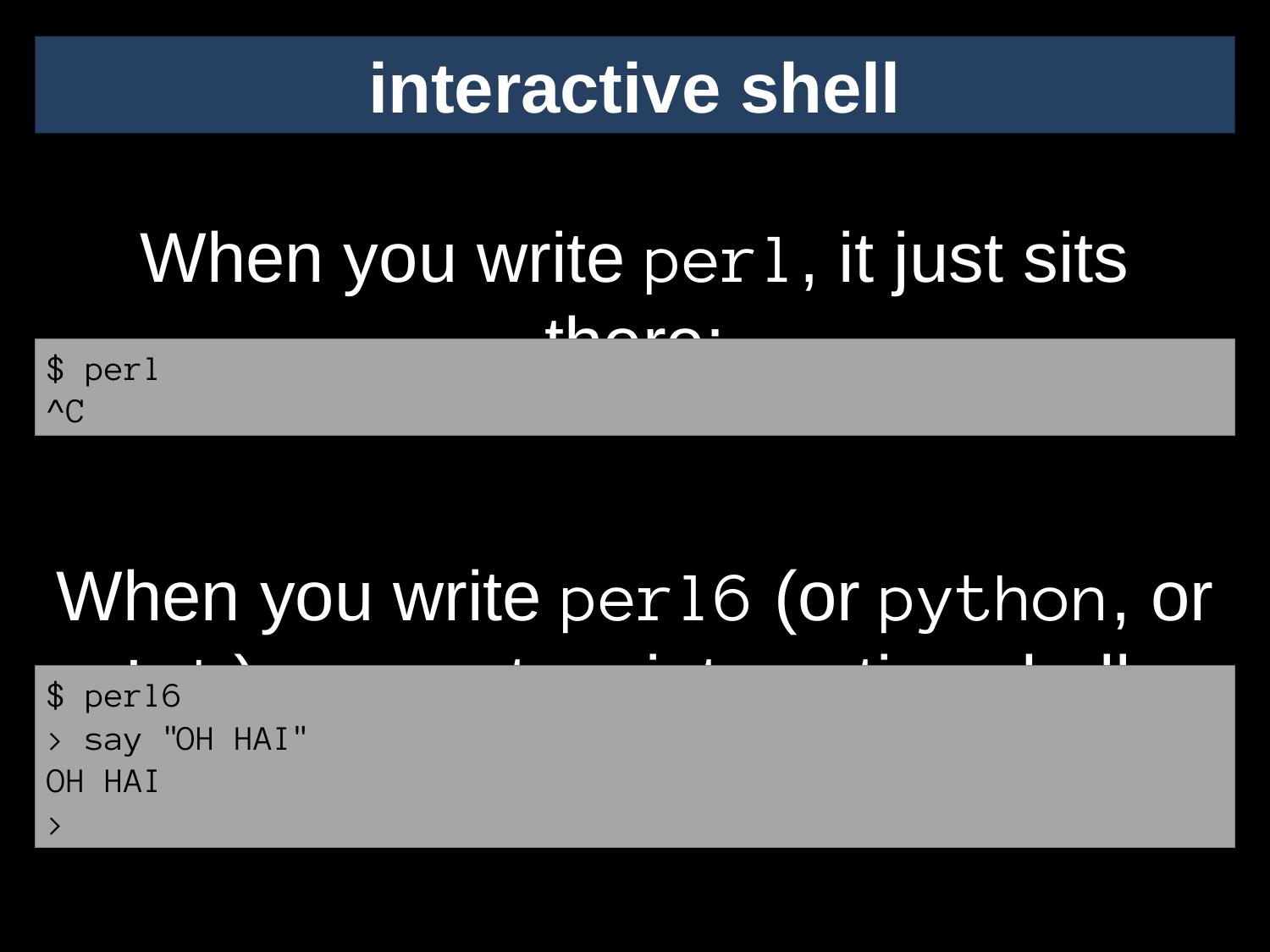

interactive shell

When you write perl, it just sits there:

When you write perl6 (or python, or irb), you get an interactive shell:
$ perl
^C
$ perl6
> say "OH HAI"
OH HAI
>